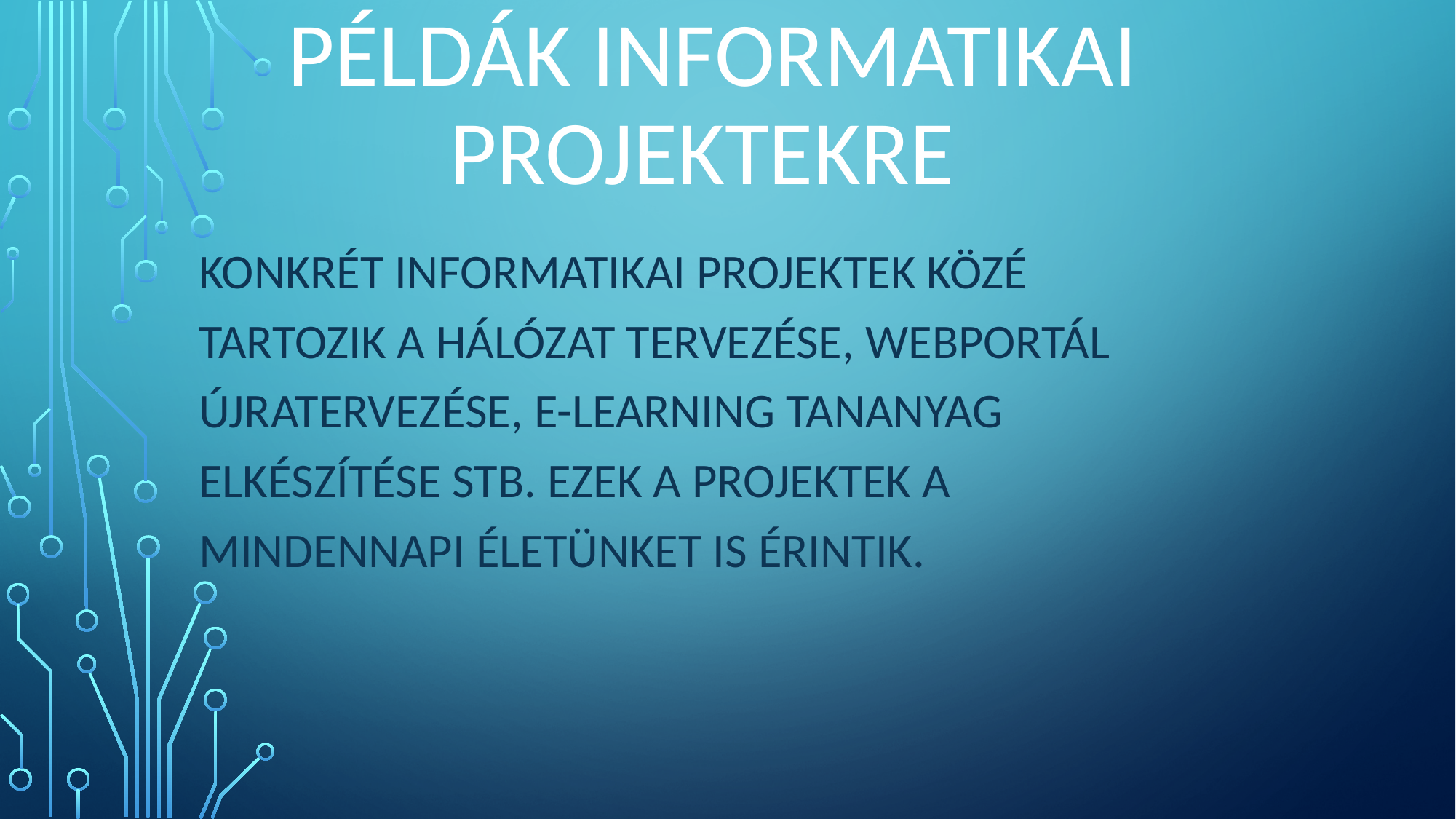

# Példák Informatikai Projektekre
Konkrét informatikai projektek közé tartozik a hálózat tervezése, webportál újratervezése, e-learning tananyag elkészítése stb. Ezek a projektek a mindennapi életünket is érintik.